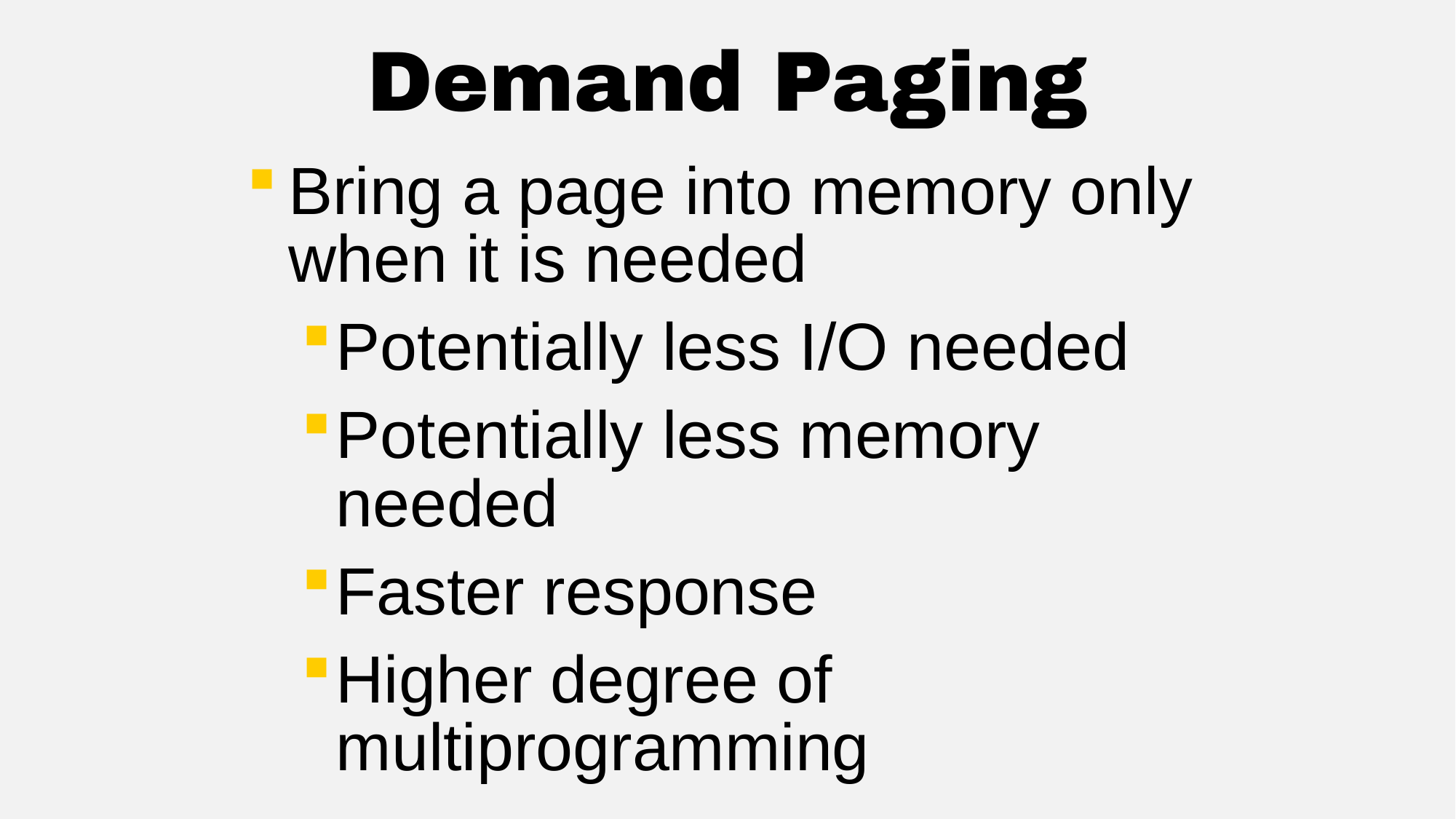

Demand Paging
Bring a page into memory only when it is needed
Potentially less I/O needed
Potentially less memory needed
Faster response
Higher degree of multiprogramming